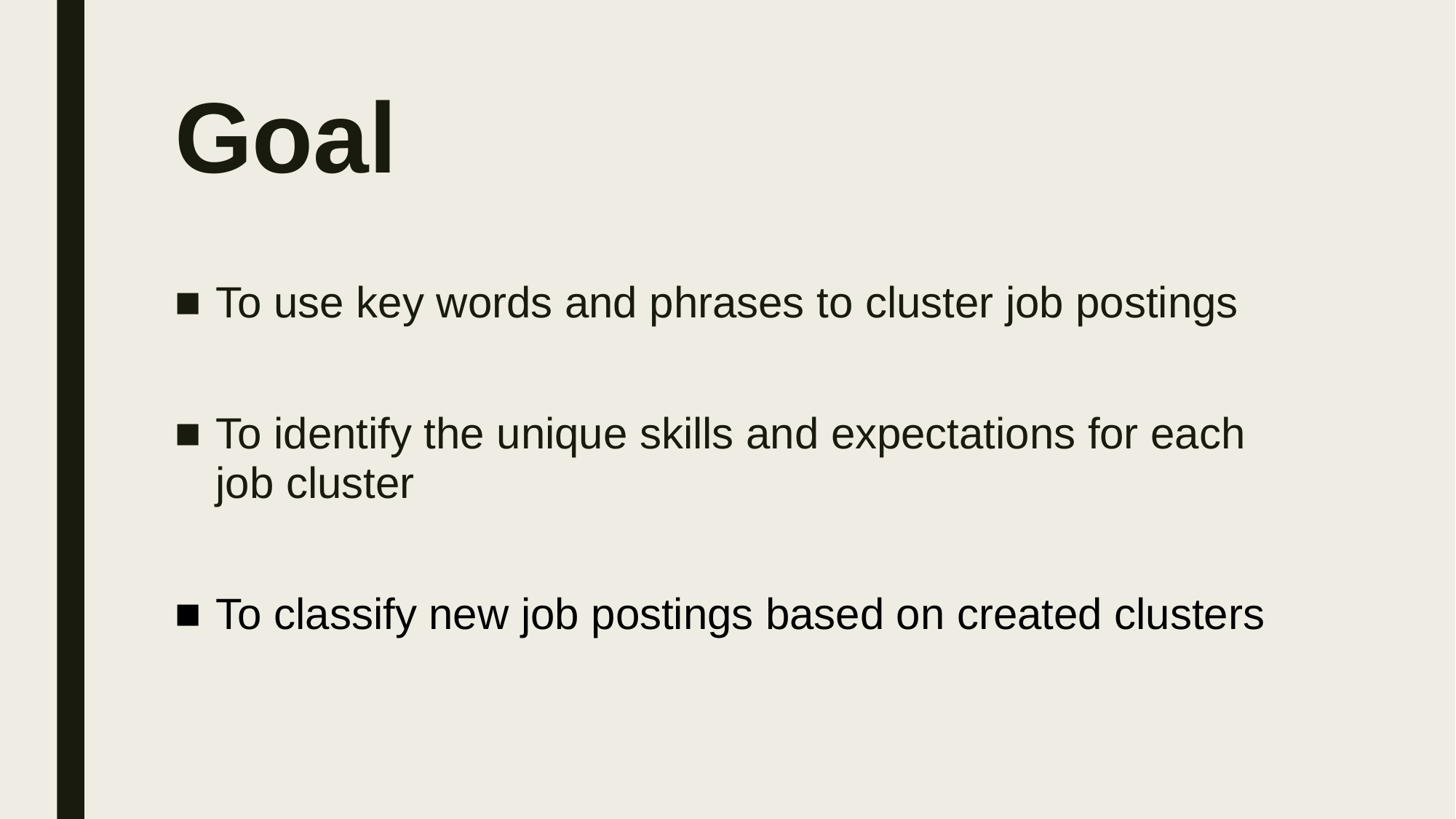

# Goal
To use key words and phrases to cluster job postings

To identify the unique skills and expectations for each job cluster

To classify new job postings based on created clusters